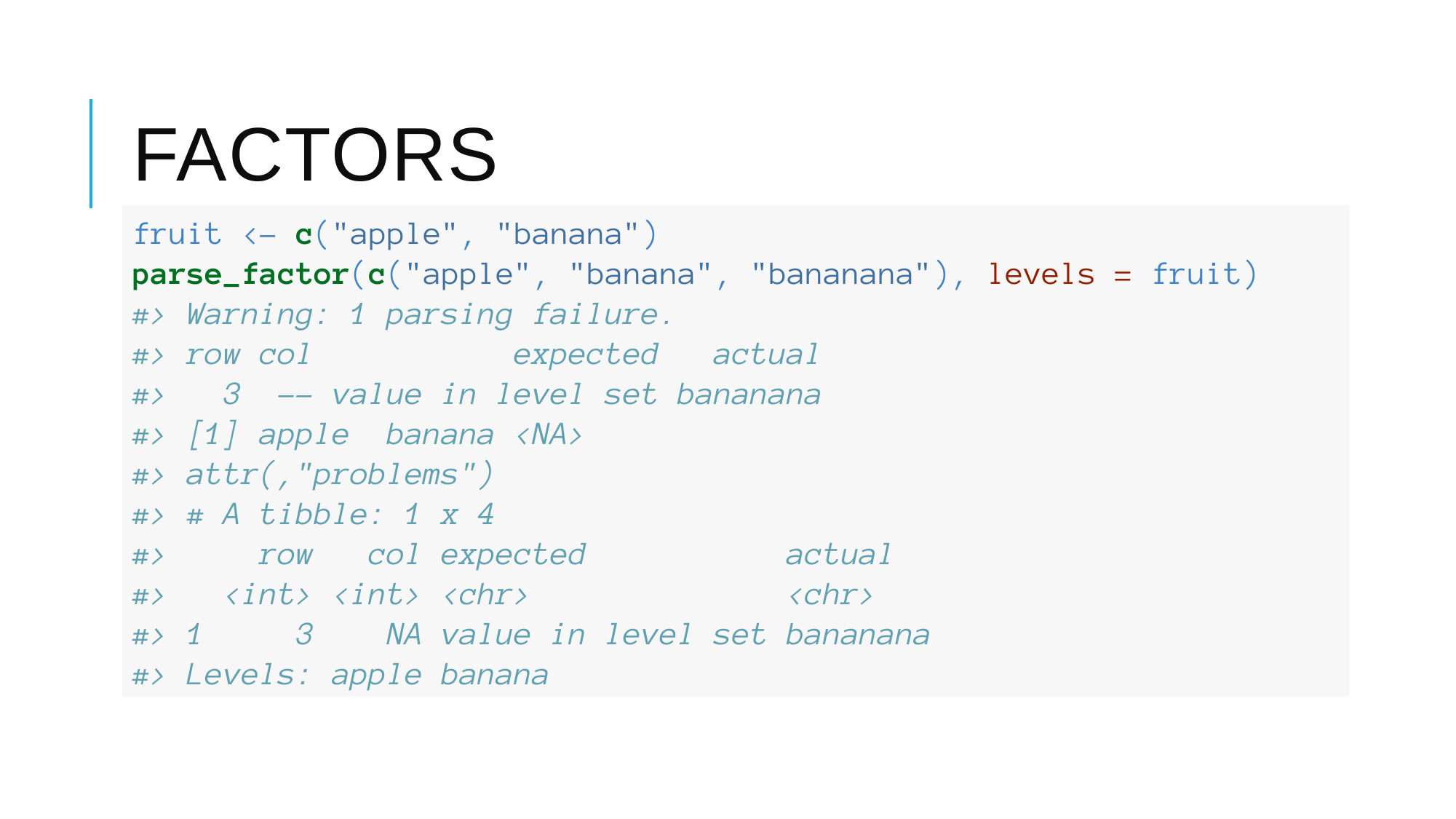

# Factors
fruit <- c("apple", "banana")
parse_factor(c("apple", "banana", "bananana"), levels = fruit)
#> Warning: 1 parsing failure.
#> row col           expected   actual
#>   3  -- value in level set bananana
#> [1] apple  banana <NA>
#> attr(,"problems")
#> # A tibble: 1 x 4
#>     row   col expected           actual
#>   <int> <int> <chr>              <chr>
#> 1     3    NA value in level set bananana
#> Levels: apple banana